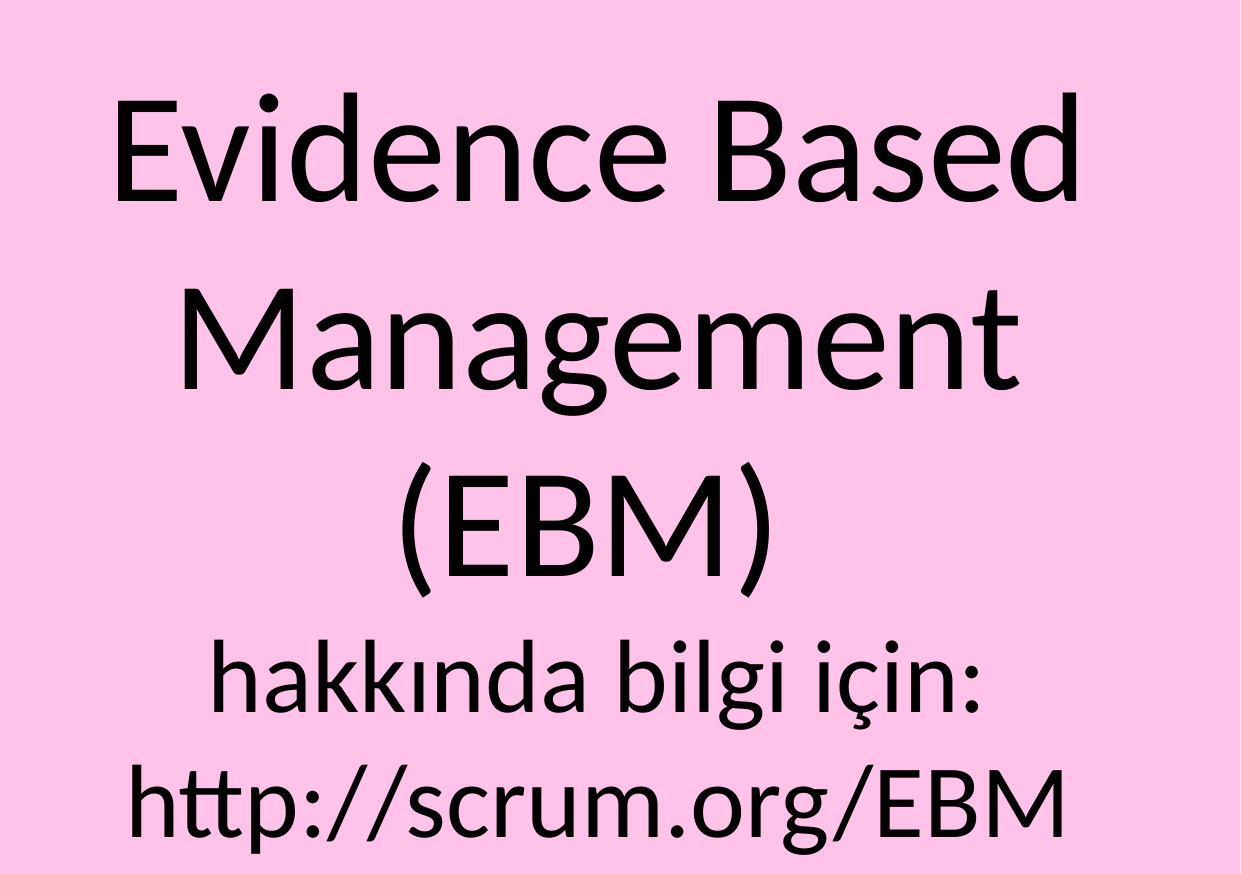

Evidence Based Management (EBM)
hakkında bilgi için:
http://scrum.org/EBM